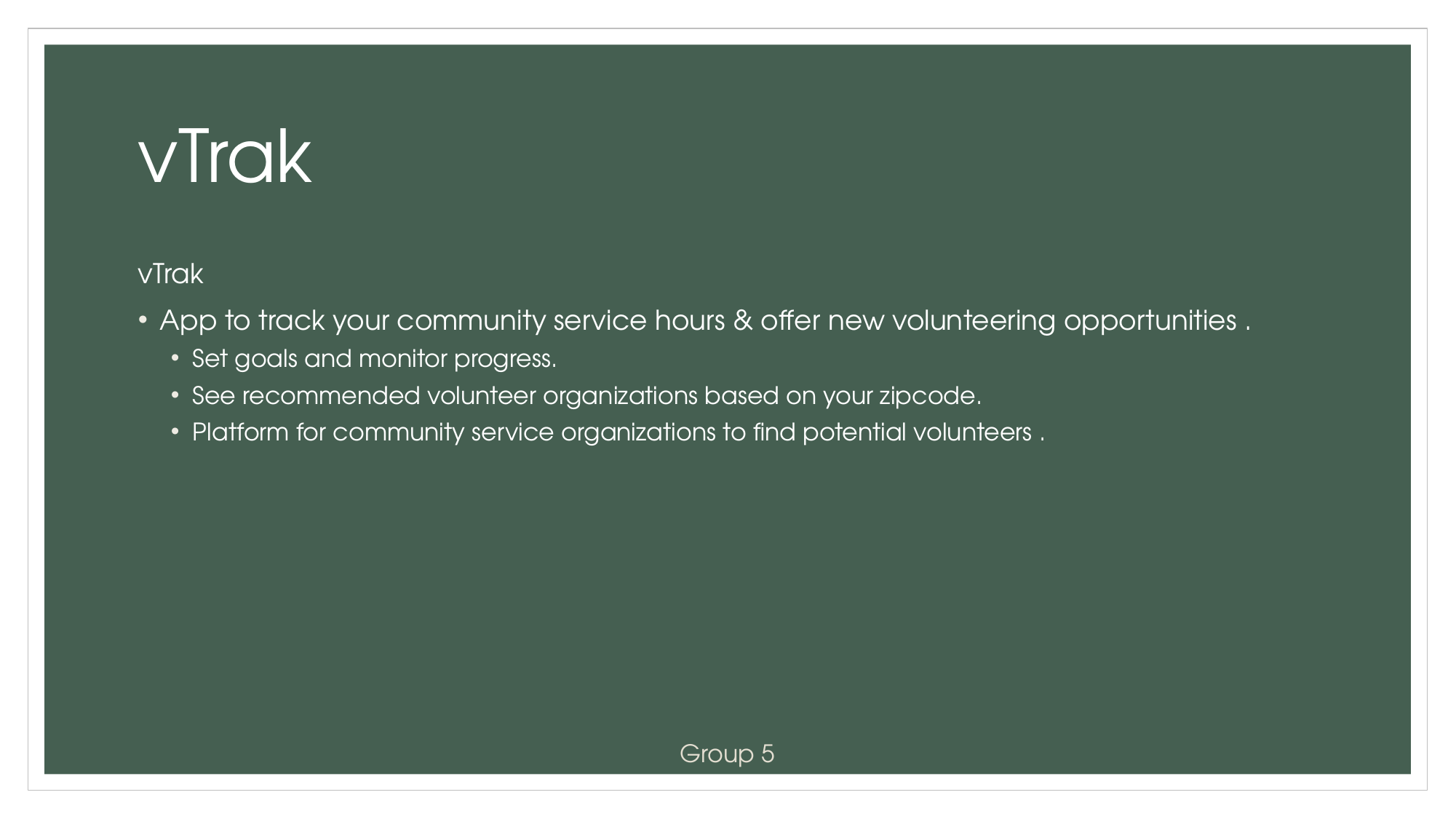

# vTrak
vTrak
App to track your community service hours & offer new volunteering opportunities .
Set goals and monitor progress.
See recommended volunteer organizations based on your zipcode.
Platform for community service organizations to find potential volunteers .

Group 5